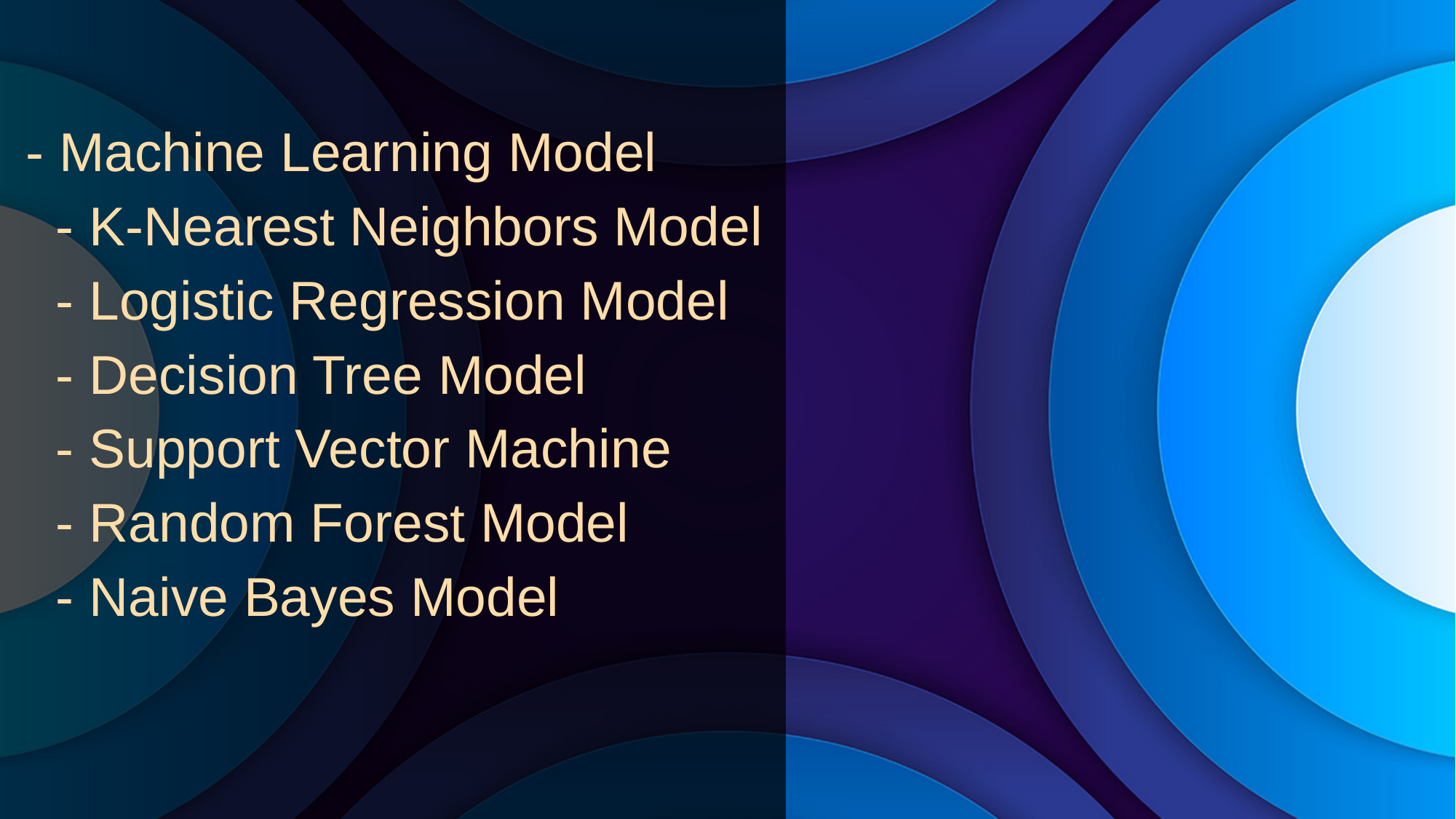

- Machine Learning Model
   - K-Nearest Neighbors Model
   - Logistic Regression Model
   - Decision Tree Model
   - Support Vector Machine
   - Random Forest Model
   - Naive Bayes Model